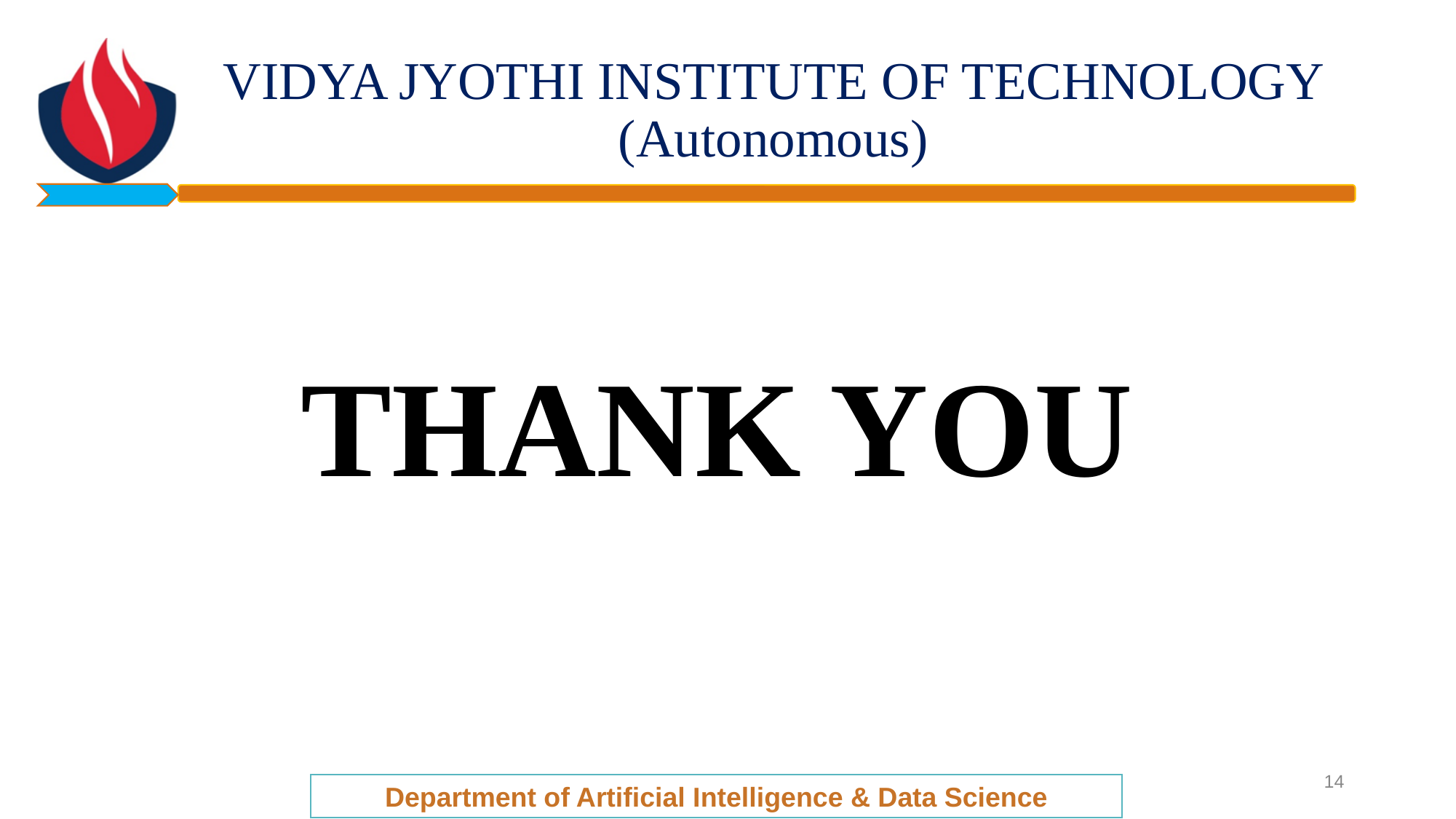

# VIDYA JYOTHI INSTITUTE OF TECHNOLOGY (Autonomous)
THANK YOU
14
Department of Artificial Intelligence & Data Science